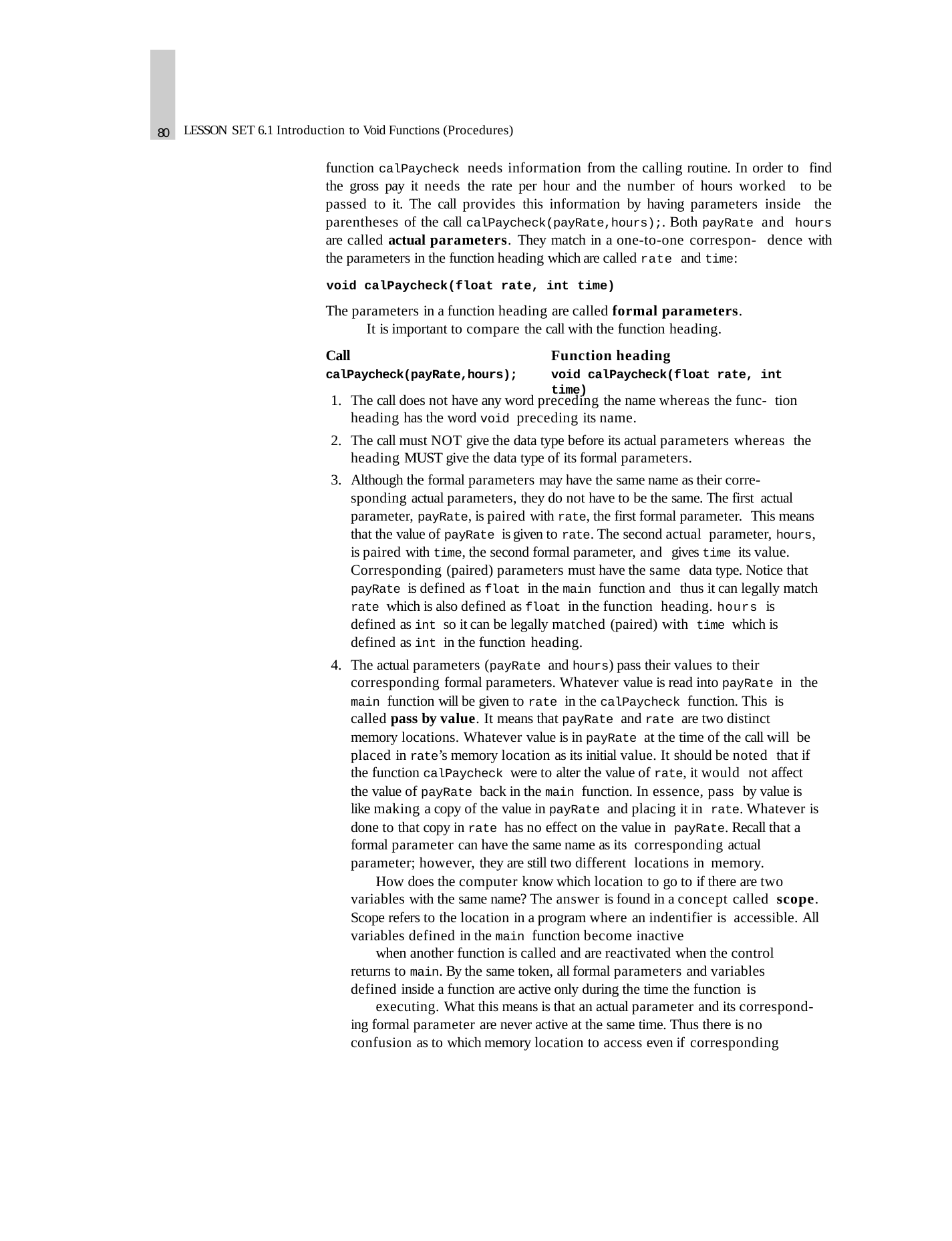

80
LESSON SET 6.1 Introduction to Void Functions (Procedures)
function calPaycheck needs information from the calling routine. In order to  find the gross pay it needs the rate per hour and the number of hours worked  to be passed to it. The call provides this information by having parameters inside  the parentheses of the call calPaycheck(payRate,hours);. Both payRate and  hours are called actual parameters. They match in a one-to-one correspon-  dence with the parameters in the function heading which are called rate and time:
void calPaycheck(float rate, int time)
The parameters in a function heading are called formal parameters.
It is important to compare the call with the function heading.
Call
calPaycheck(payRate,hours);
Function heading
void calPaycheck(float rate, int time)
The call does not have any word preceding the name whereas the func-  tion heading has the word void preceding its name.
The call must NOT give the data type before its actual parameters whereas  the heading MUST give the data type of its formal parameters.
Although the formal parameters may have the same name as their corre-  sponding actual parameters, they do not have to be the same. The first  actual parameter, payRate, is paired with rate, the first formal parameter.  This means that the value of payRate is given to rate. The second actual  parameter, hours, is paired with time, the second formal parameter, and  gives time its value. Corresponding (paired) parameters must have the same  data type. Notice that payRate is defined as float in the main function and  thus it can legally match rate which is also defined as float in the function  heading. hours is defined as int so it can be legally matched (paired) with  time which is defined as int in the function heading.
The actual parameters (payRate and hours) pass their values to their  corresponding formal parameters. Whatever value is read into payRate in  the main function will be given to rate in the calPaycheck function. This  is called pass by value. It means that payRate and rate are two distinct  memory locations. Whatever value is in payRate at the time of the call will  be placed in rate’s memory location as its initial value. It should be noted  that if the function calPaycheck were to alter the value of rate, it would  not affect the value of payRate back in the main function. In essence, pass  by value is like making a copy of the value in payRate and placing it in  rate. Whatever is done to that copy in rate has no effect on the value in  payRate. Recall that a formal parameter can have the same name as its  corresponding actual parameter; however, they are still two different  locations in memory.
How does the computer know which location to go to if there are two  variables with the same name? The answer is found in a concept called  scope. Scope refers to the location in a program where an indentifier is  accessible. All variables defined in the main function become inactive
when another function is called and are reactivated when the control  returns to main. By the same token, all formal parameters and variables  defined inside a function are active only during the time the function is
executing. What this means is that an actual parameter and its correspond-  ing formal parameter are never active at the same time. Thus there is no  confusion as to which memory location to access even if corresponding